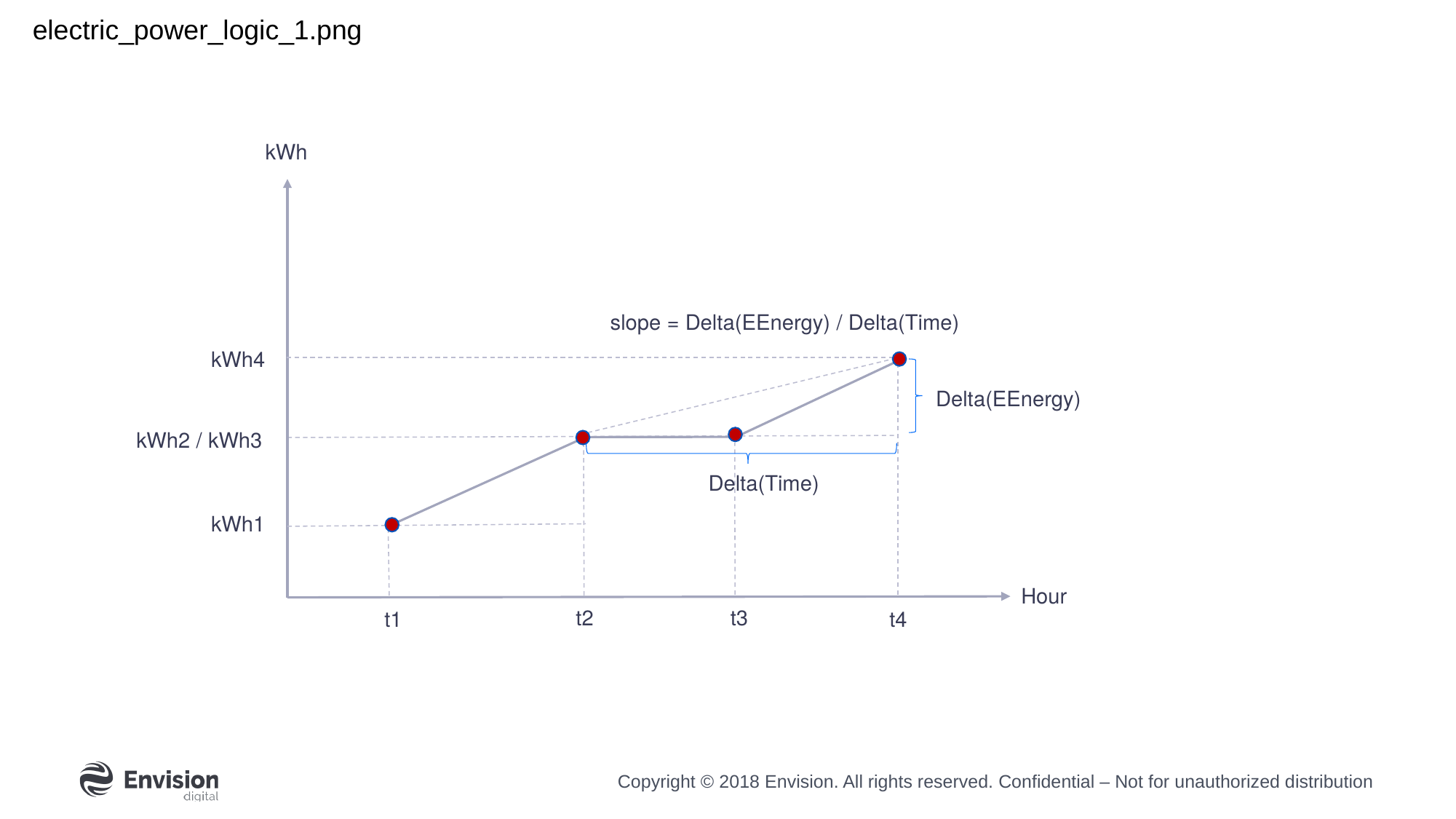

electric_power_logic_1.png
kWh

slope = Delta(EEnergy) / Delta(Time)
kWh4

Delta(EEnergy)
kWh2 / kWh3

Delta(Time)
kWh1

Hour
t2
t3
t1
t4